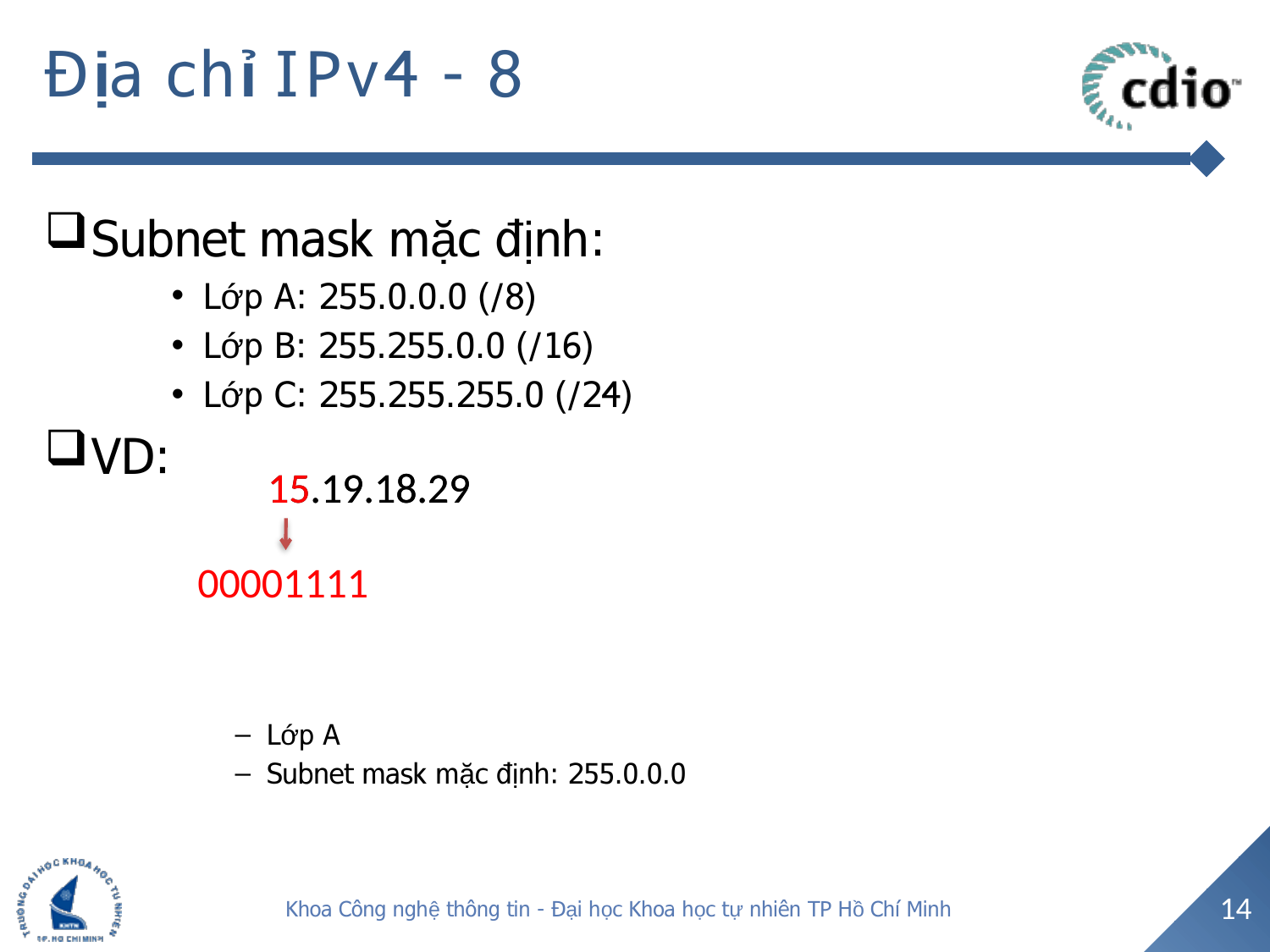

# Địa chỉ IPv4 - 8
Subnet mask mặc định:
Lớp A: 255.0.0.0 (/8)
Lớp B: 255.255.0.0 (/16)
Lớp C: 255.255.255.0 (/24)
VD:

Lớp A
Subnet mask mặc định: 255.0.0.0
15.19.18.29
15.19.18.29
00001111
14
Khoa Công nghệ thông tin - Đại học Khoa học tự nhiên TP Hồ Chí Minh